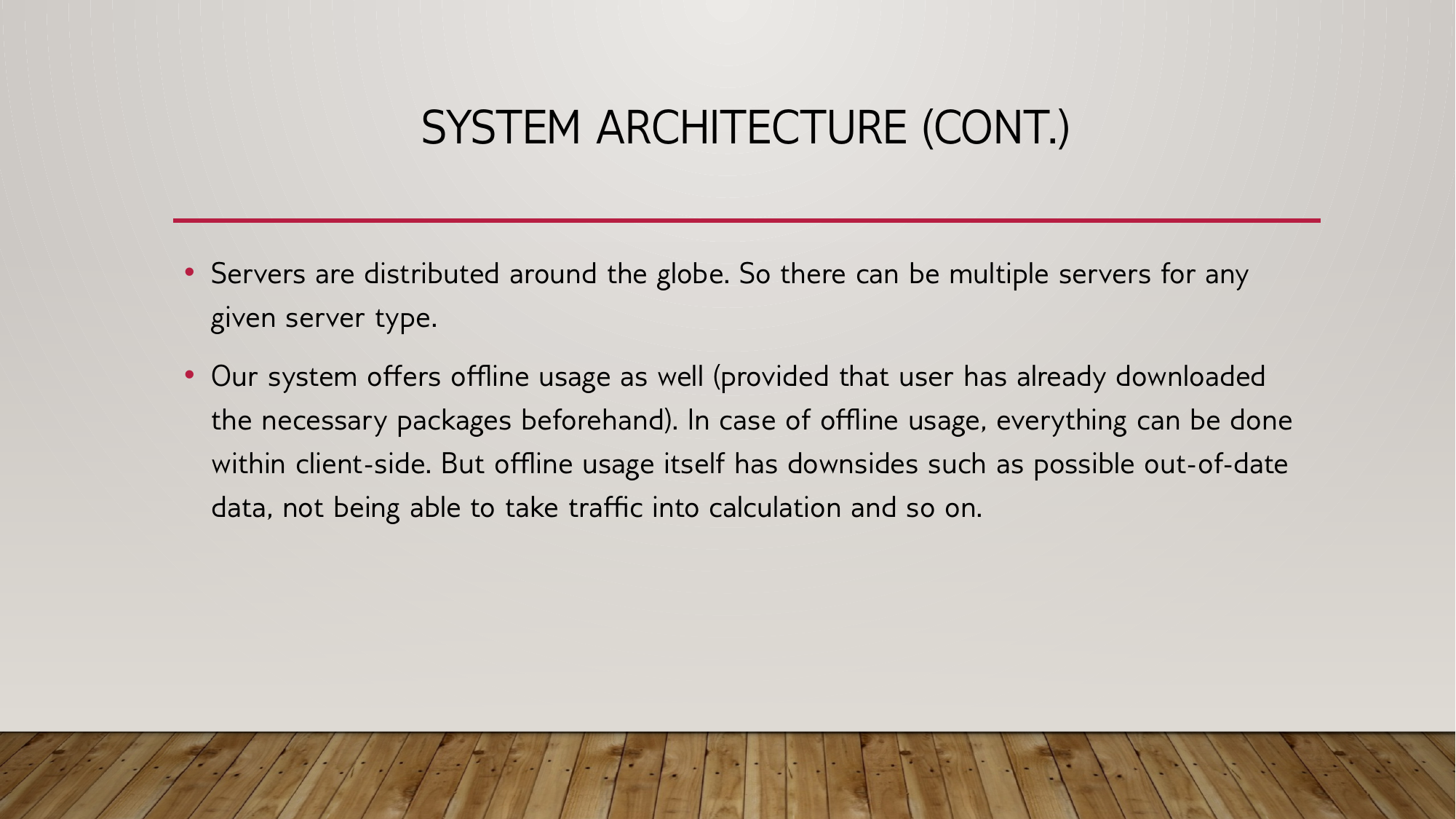

# SYSTEM ARCHITECTURE (cont.)
Servers are distributed around the globe. So there can be multiple servers for any given server type.
Our system offers offline usage as well (provided that user has already downloaded the necessary packages beforehand). In case of offline usage, everything can be done within client-side. But offline usage itself has downsides such as possible out-of-date data, not being able to take traffic into calculation and so on.